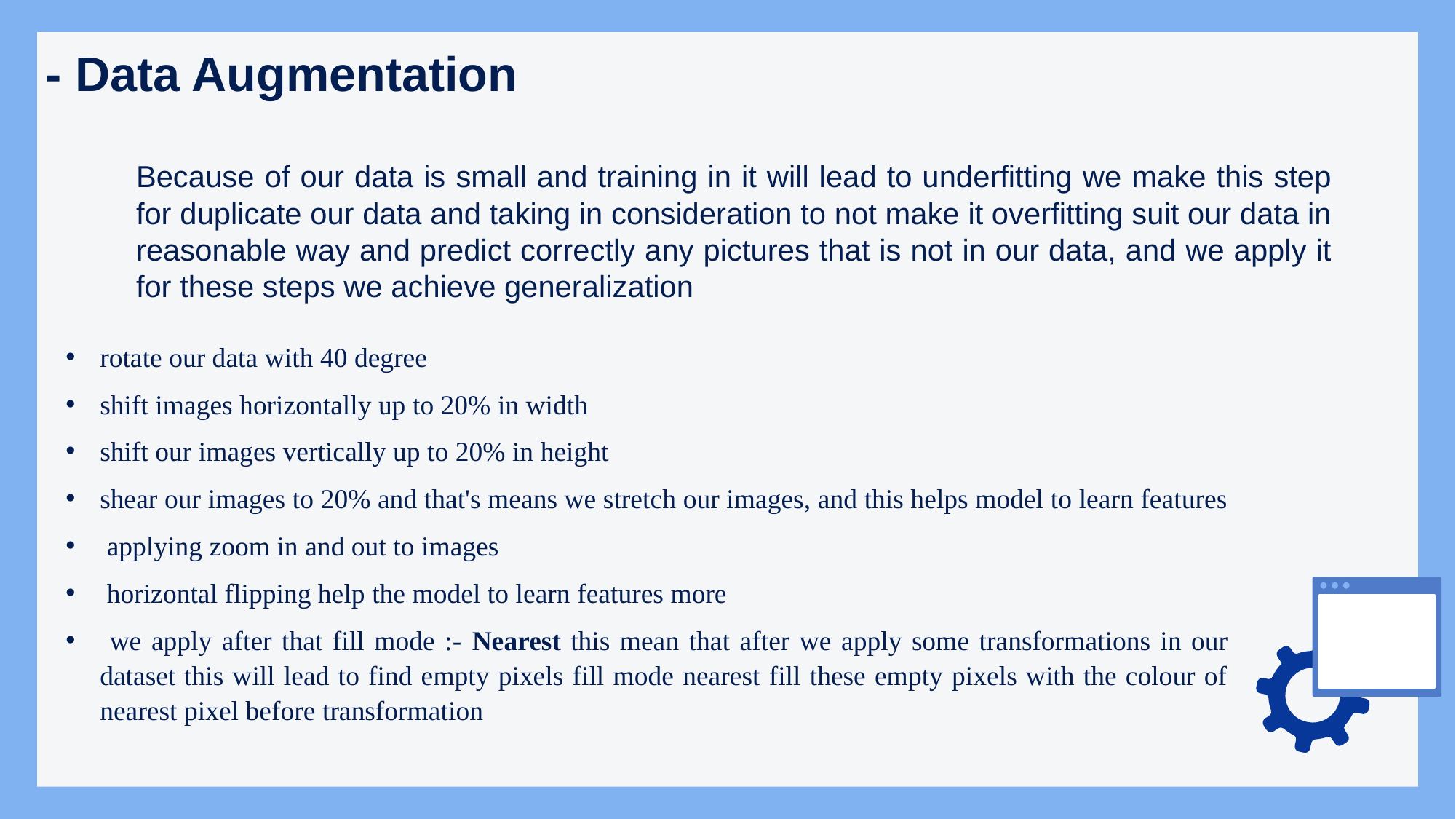

# - Data Augmentation
Because of our data is small and training in it will lead to underfitting we make this step for duplicate our data and taking in consideration to not make it overfitting suit our data in reasonable way and predict correctly any pictures that is not in our data, and we apply it for these steps we achieve generalization
rotate our data with 40 degree
shift images horizontally up to 20% in width
shift our images vertically up to 20% in height
shear our images to 20% and that's means we stretch our images, and this helps model to learn features
 applying zoom in and out to images
 horizontal flipping help the model to learn features more
 we apply after that fill mode :- Nearest this mean that after we apply some transformations in our dataset this will lead to find empty pixels fill mode nearest fill these empty pixels with the colour of nearest pixel before transformation